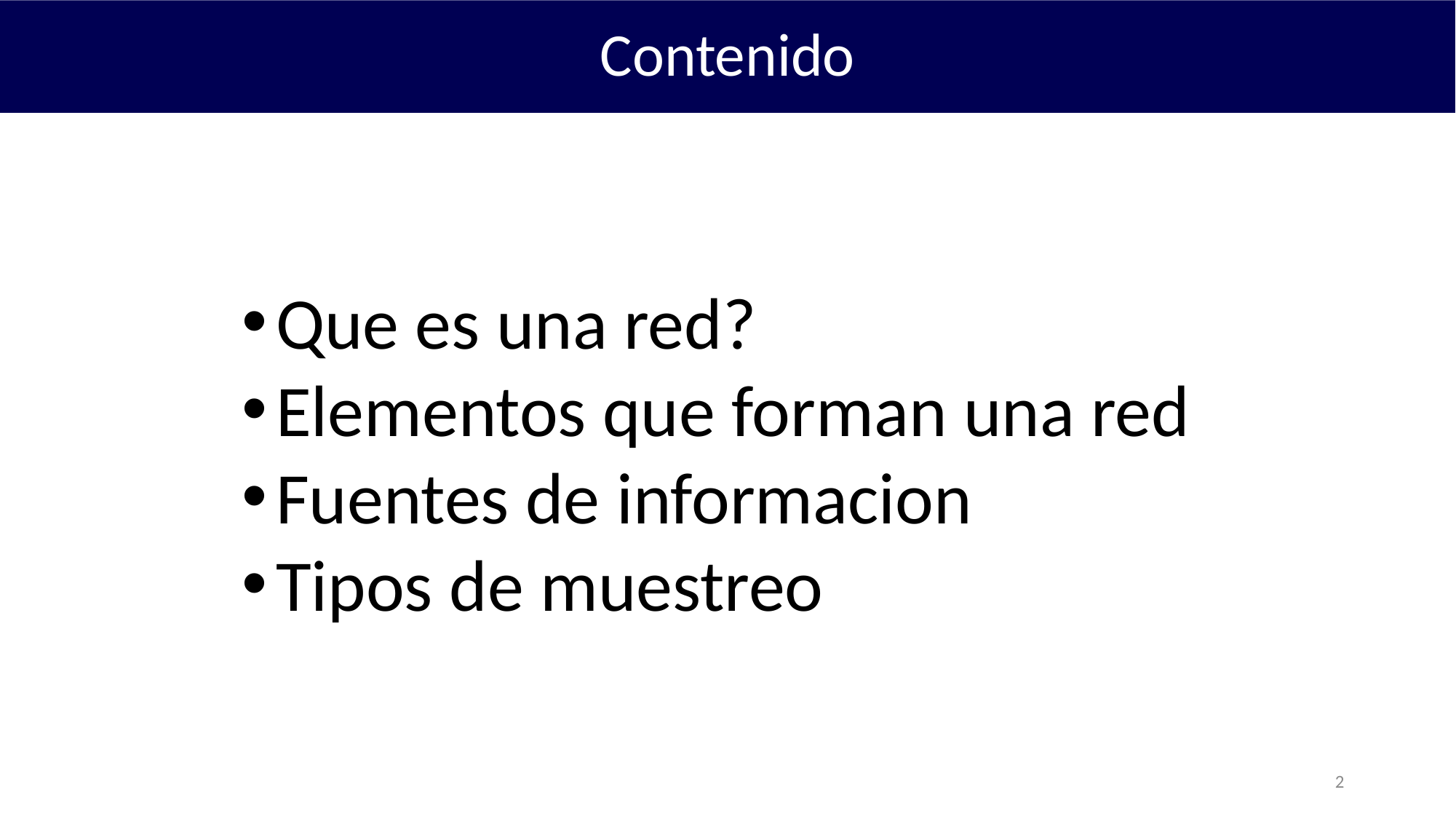

Contenido
Que es una red?
Elementos que forman una red
Fuentes de informacion
Tipos de muestreo

2